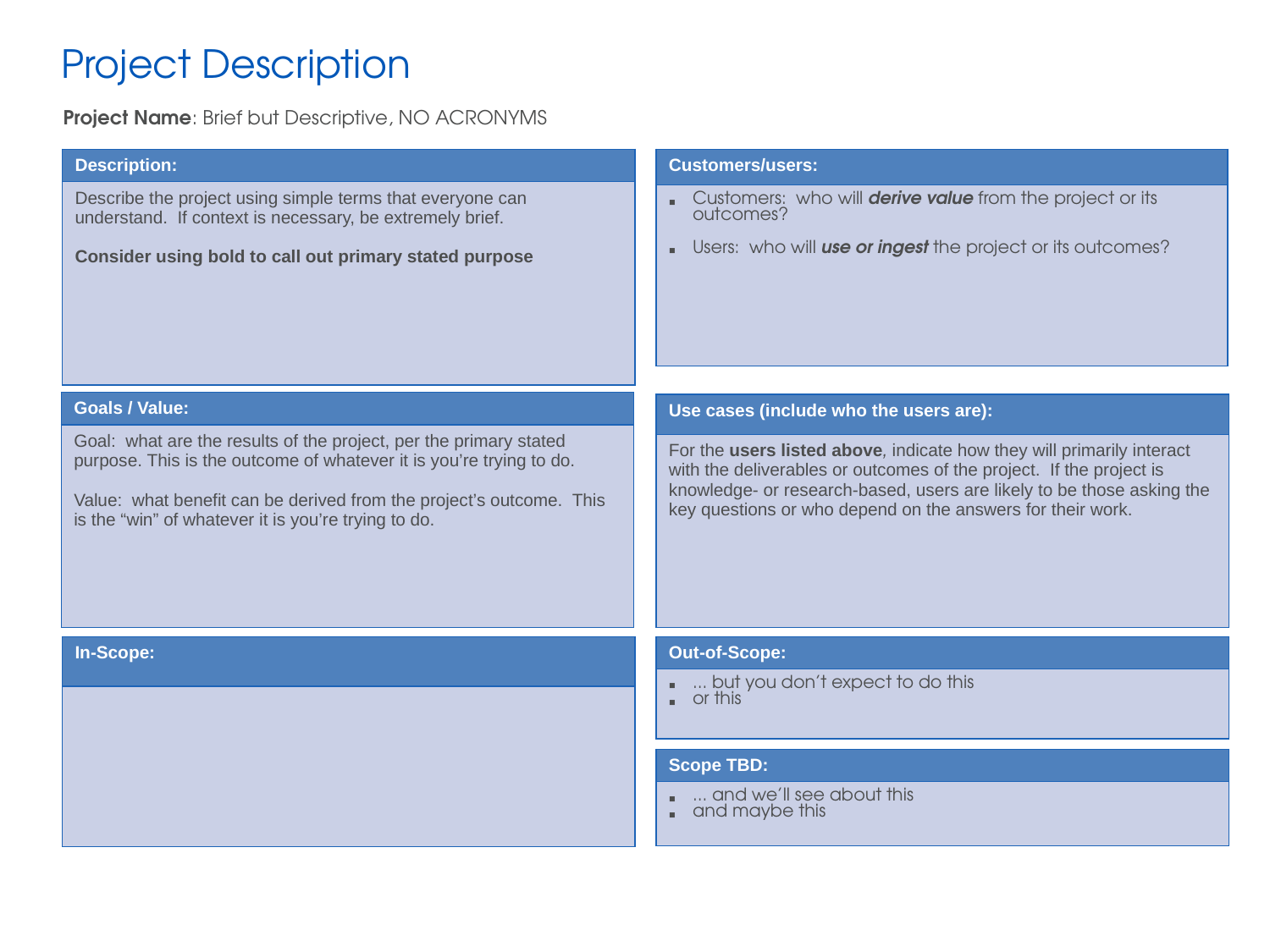

# Project Description
Project Name: Brief but Descriptive, NO ACRONYMS
| Description: |
| --- |
| Describe the project using simple terms that everyone can understand. If context is necessary, be extremely brief. Consider using bold to call out primary stated purpose |
| Customers/users: |
| --- |
| Customers: who will derive value from the project or its outcomes? Users: who will use or ingest the project or its outcomes? |
| Goals / Value: |
| --- |
| Goal: what are the results of the project, per the primary stated purpose. This is the outcome of whatever it is you’re trying to do. Value: what benefit can be derived from the project’s outcome. This is the “win” of whatever it is you’re trying to do. |
| Use cases (include who the users are): |
| --- |
| For the users listed above, indicate how they will primarily interact with the deliverables or outcomes of the project. If the project is knowledge- or research-based, users are likely to be those asking the key questions or who depend on the answers for their work. |
| In-Scope: |
| --- |
|  |
| Out-of-Scope: |
| --- |
| ... but you don’t expect to do this or this |
| Scope TBD: |
| --- |
| ... and we’ll see about this and maybe this |

1
© 2016 naviHealth, Inc. - All Rights Reserved